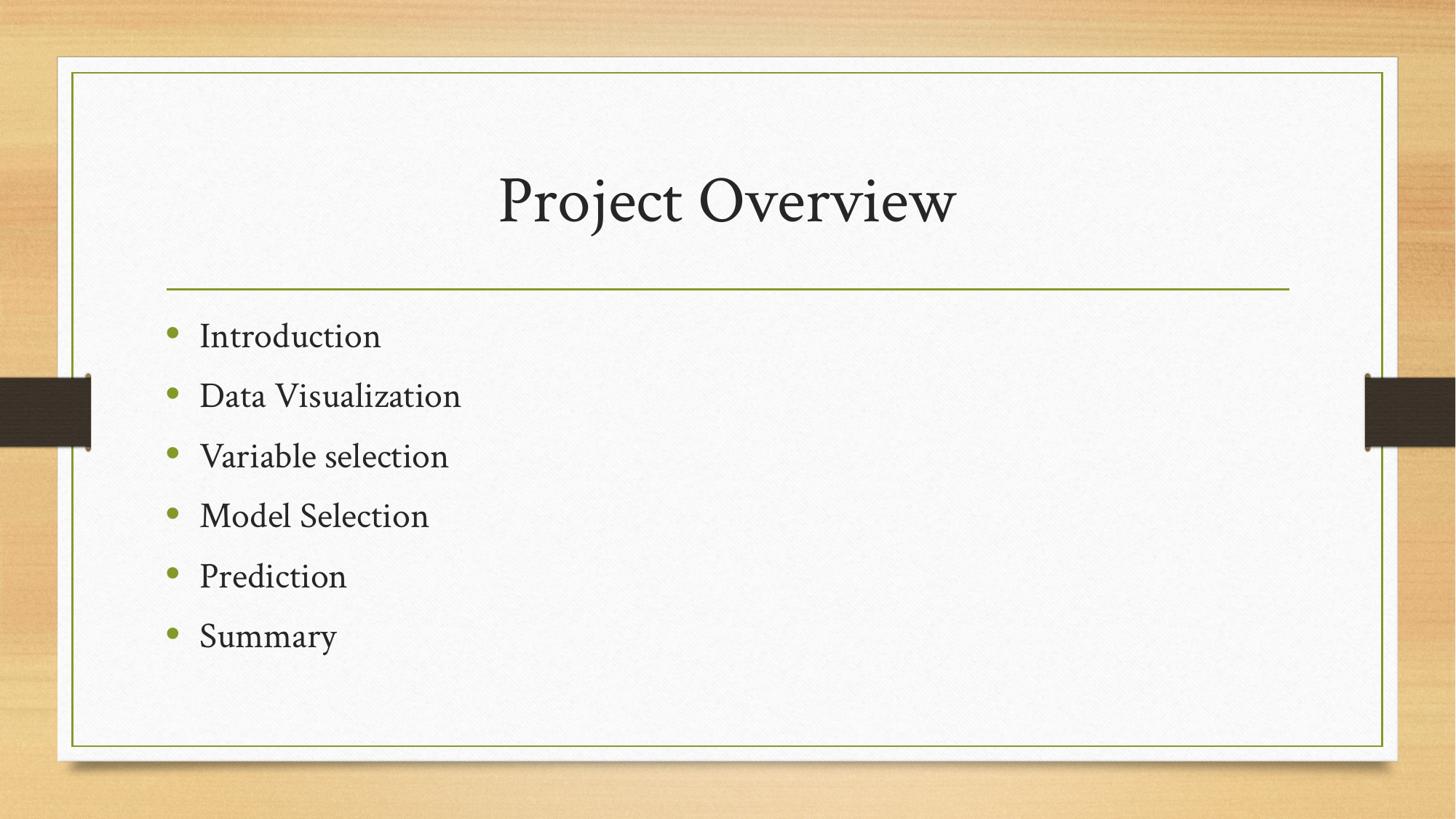

# Project Overview
Introduction
Data Visualization
Variable selection
Model Selection
Prediction
Summary